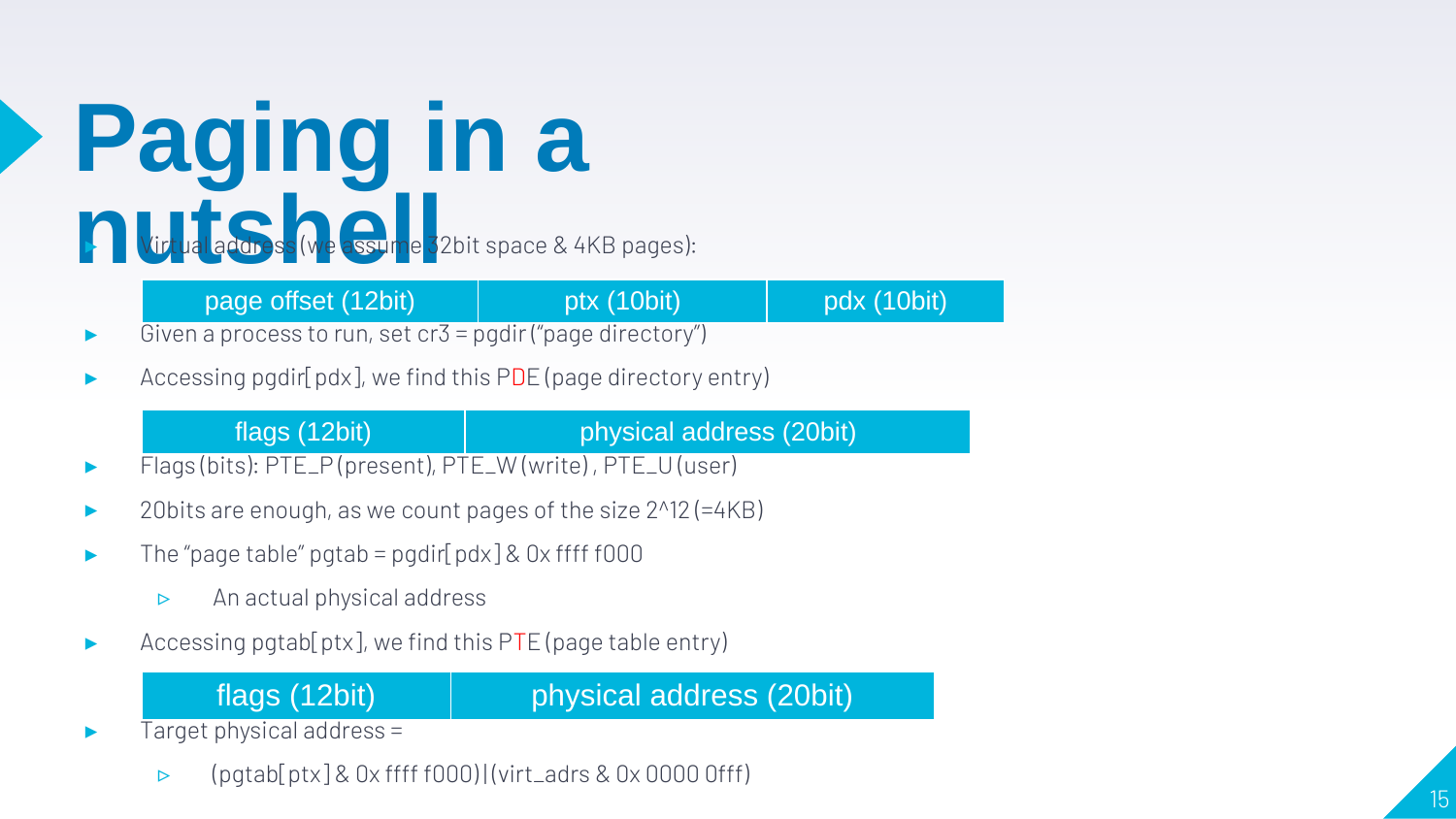

# Paging in a nutshell
Virtual address (we assume 32bit space & 4KB pages):

Given a process to run, set cr3 = pgdir (“page directory”)
Accessing pgdir[pdx], we find this PDE (page directory entry)

Flags (bits): PTE_P (present), PTE_W (write) , PTE_U (user)
20bits are enough, as we count pages of the size 2^12 (=4KB)
The “page table” pgtab = pgdir[pdx] & 0x ffff f000
An actual physical address
Accessing pgtab[ptx], we find this PTE (page table entry)

Target physical address =
(pgtab[ptx] & 0x ffff f000) | (virt_adrs & 0x 0000 0fff)

| page offset (12bit) | ptx (10bit) | pdx (10bit) |
| --- | --- | --- |
| flags (12bit) | physical address (20bit) |
| --- | --- |
| flags (12bit) | physical address (20bit) |
| --- | --- |
15